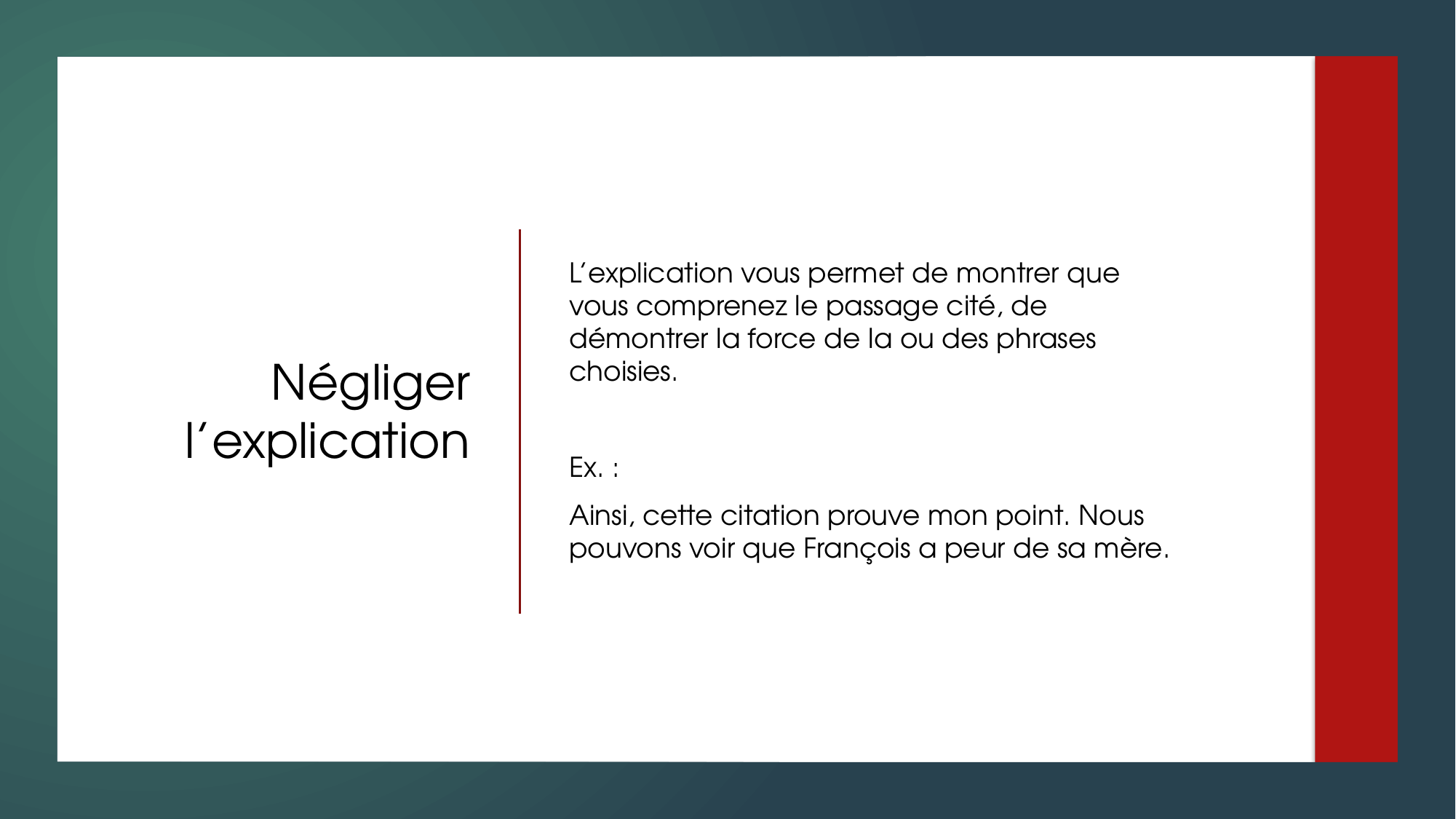

L’explication vous permet de montrer que vous comprenez le passage cité, de démontrer la force de la ou des phrases choisies.

Ex. :
Ainsi, cette citation prouve mon point. Nous pouvons voir que François a peur de sa mère.
# Négliger l’explication